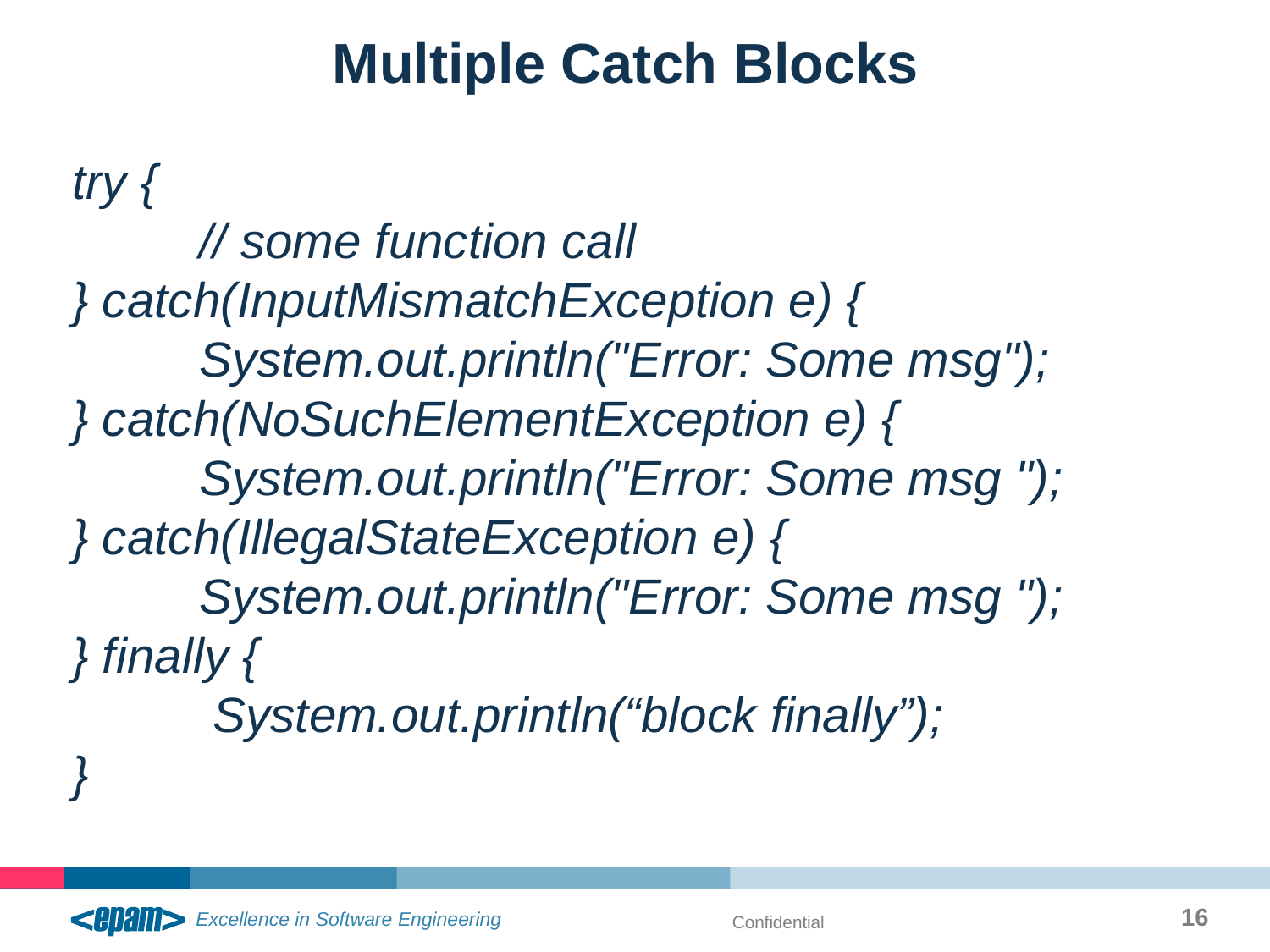

Multiple Catch Blocks
try {
	// some function call
} catch(InputMismatchException e) {
	System.out.println("Error: Some msg");
} catch(NoSuchElementException e) {
	System.out.println("Error: Some msg ");
} catch(IllegalStateException e) {
	System.out.println("Error: Some msg ");
} finally {
	 System.out.println(“block finally”);
}
16
Confidential